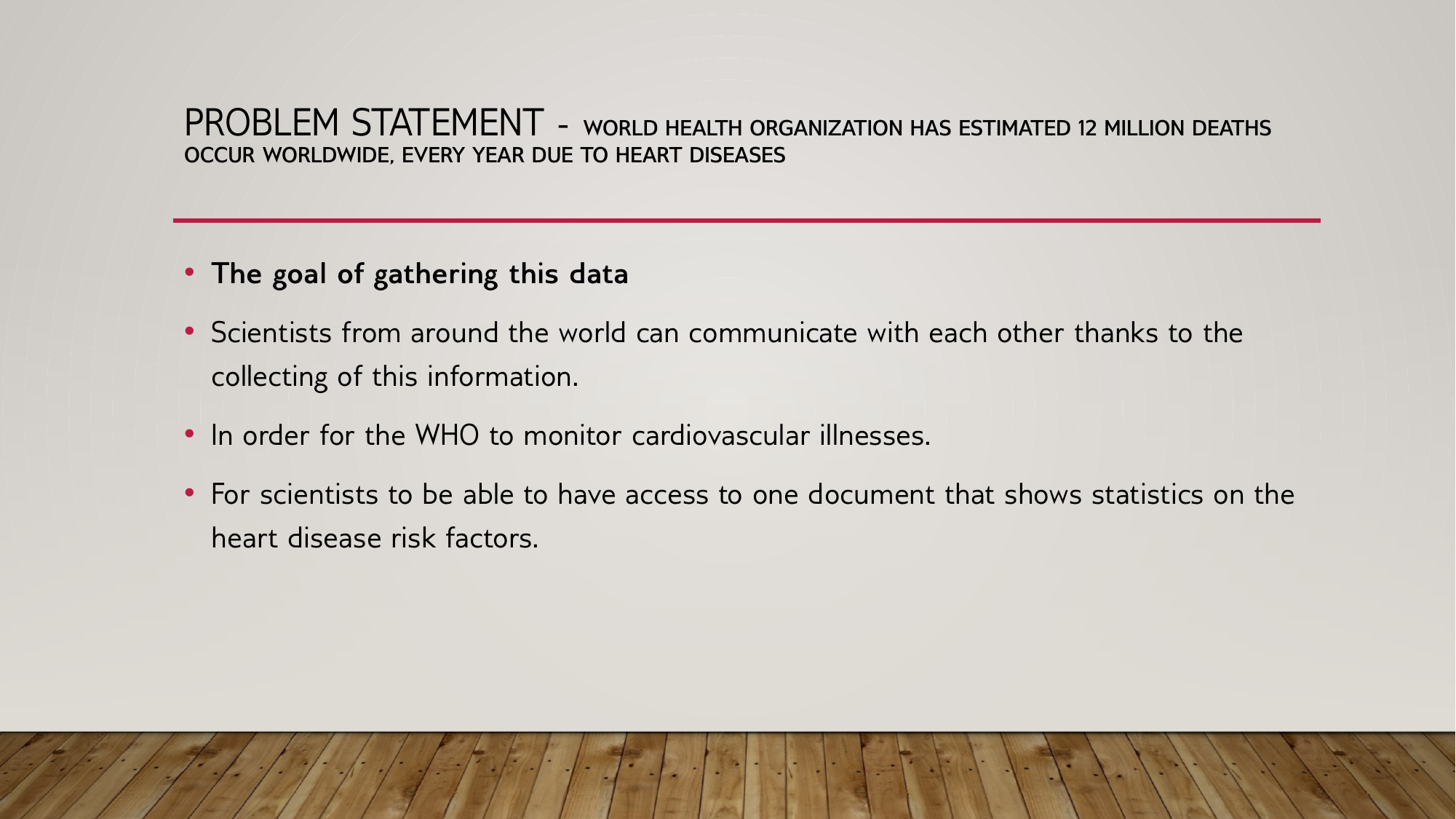

# Problem Statement - World Health Organization has estimated 12 million deaths occur worldwide, every year due to Heart diseases
The goal of gathering this data
Scientists from around the world can communicate with each other thanks to the collecting of this information.
In order for the WHO to monitor cardiovascular illnesses.
For scientists to be able to have access to one document that shows statistics on the heart disease risk factors.